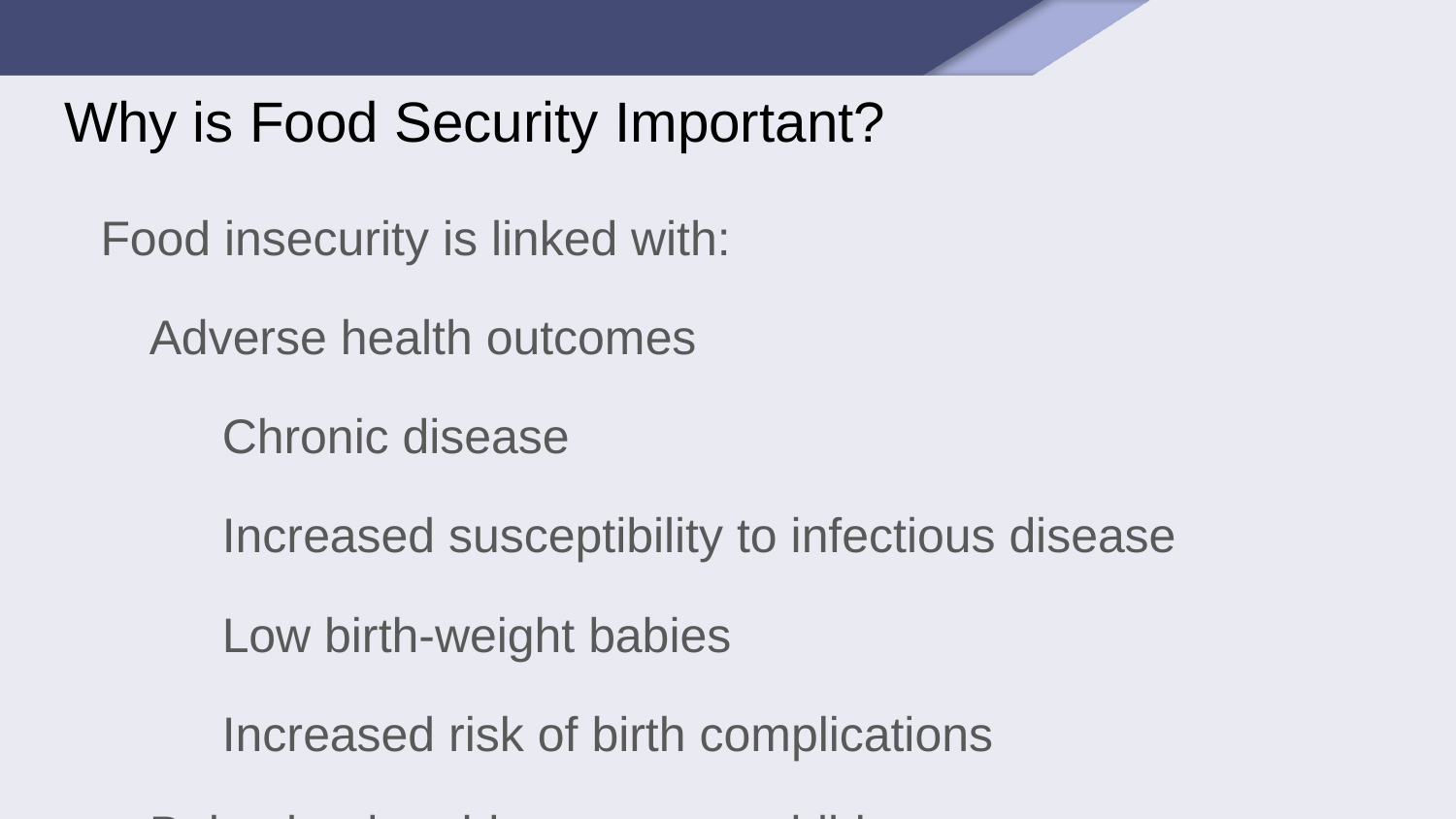

# Why is Food Security Important?
Food insecurity is linked with:
Adverse health outcomes
Chronic disease
Increased susceptibility to infectious disease
Low birth-weight babies
Increased risk of birth complications
Behavioral problems among children